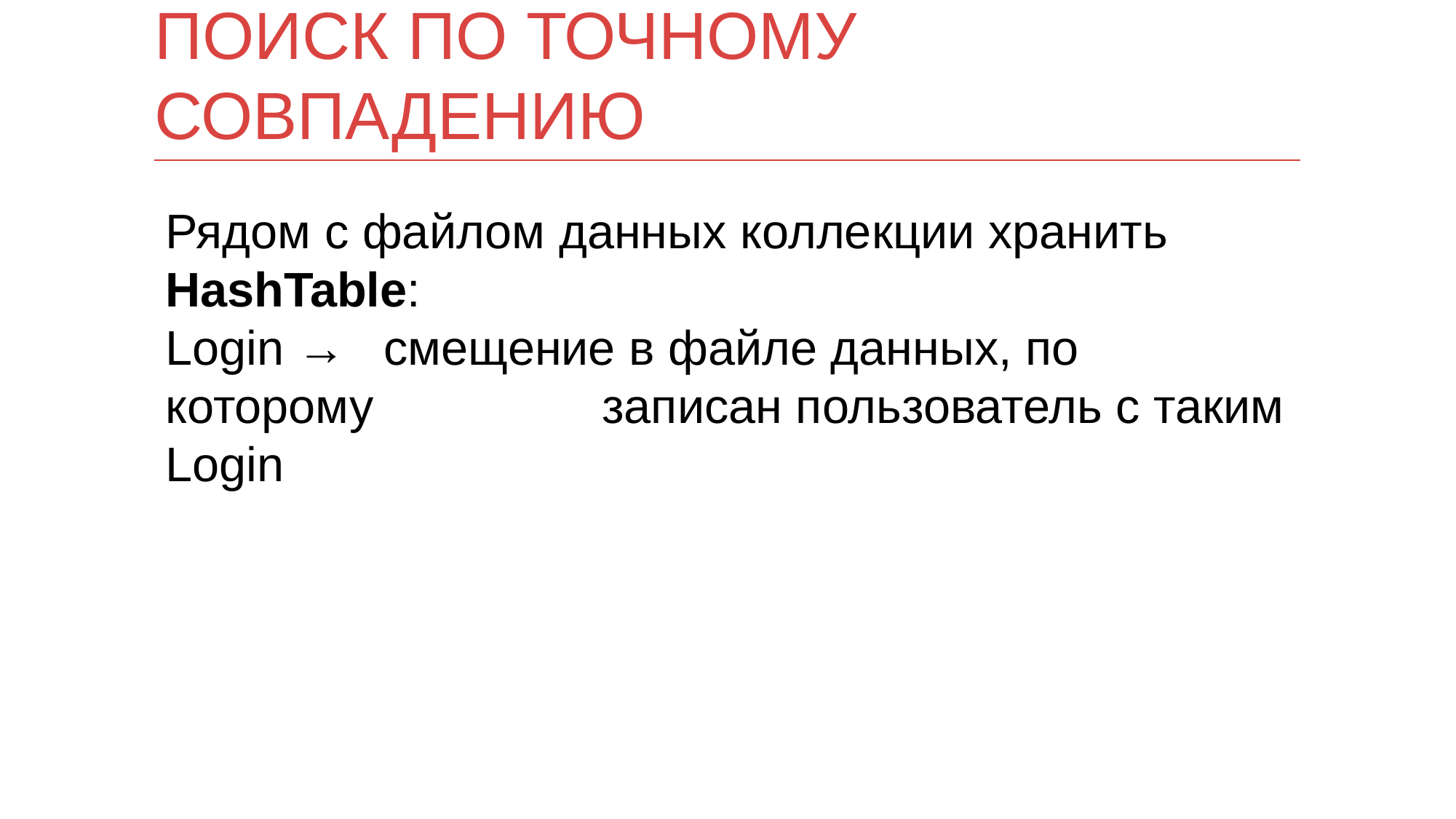

# Поиск по точному совпадению
Рядом с файлом данных коллекции хранить HashTable:
Login → 	смещение в файле данных, по которому 		записан пользователь с таким Login